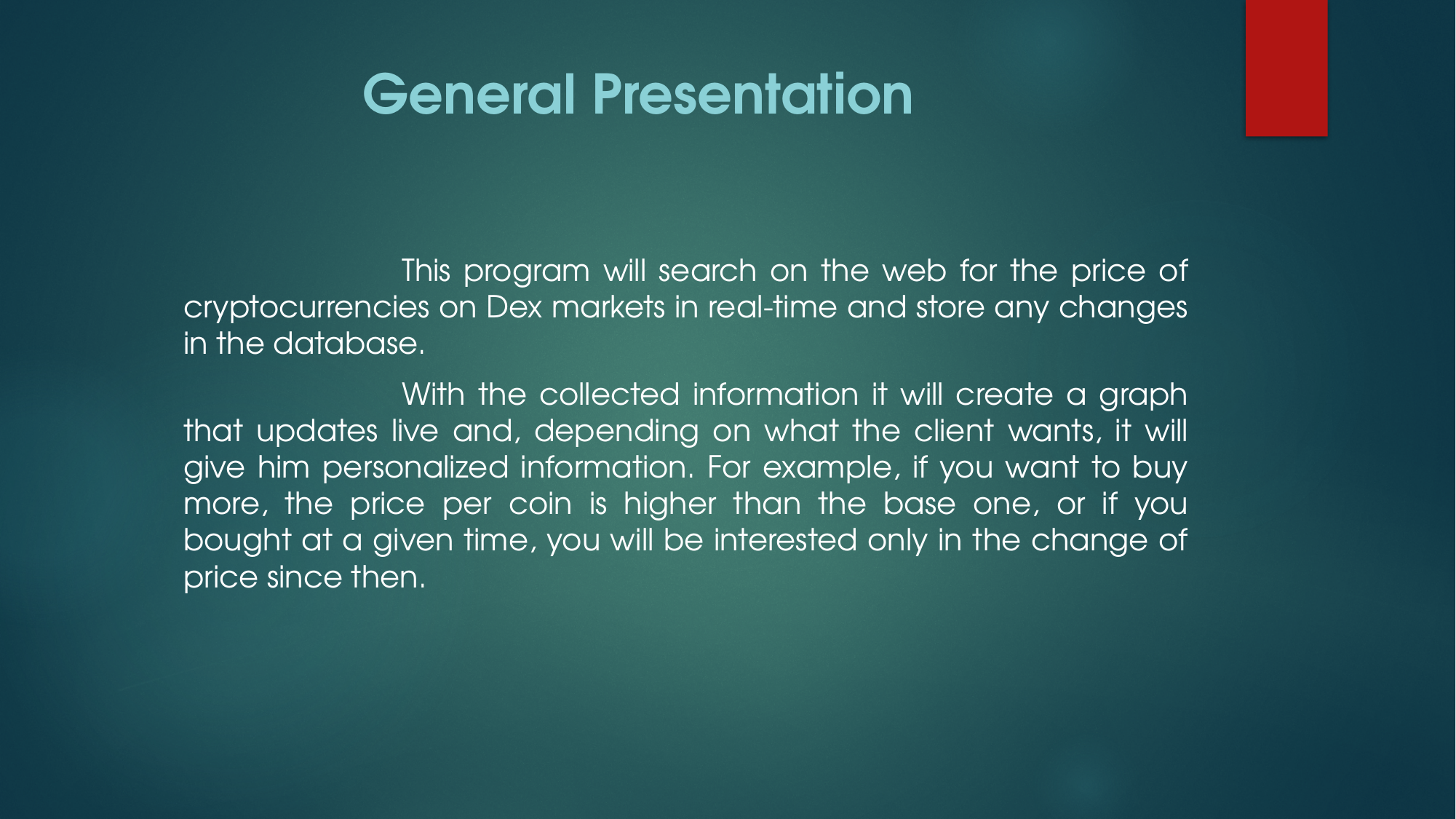

# General Presentation
		This program will search on the web for the price of cryptocurrencies on Dex markets in real-time and store any changes in the database.
		With the collected information it will create a graph that updates live and, depending on what the client wants, it will give him personalized information. For example, if you want to buy more, the price per coin is higher than the base one, or if you bought at a given time, you will be interested only in the change of price since then.